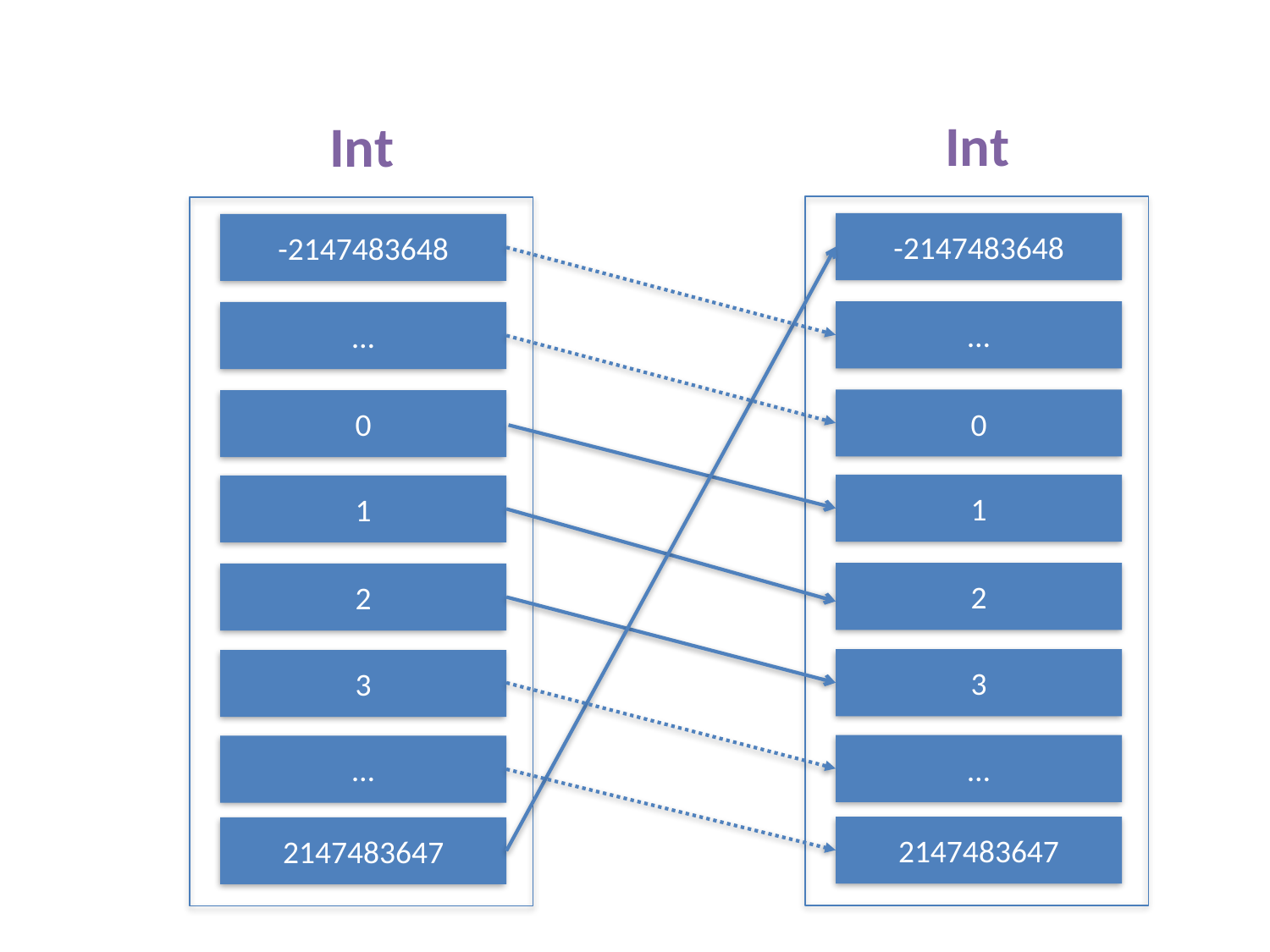

Int
Int

-2147483648
-2147483648
…
…
0
0
1
1
2
2
3
3
…
…
2147483647
2147483647